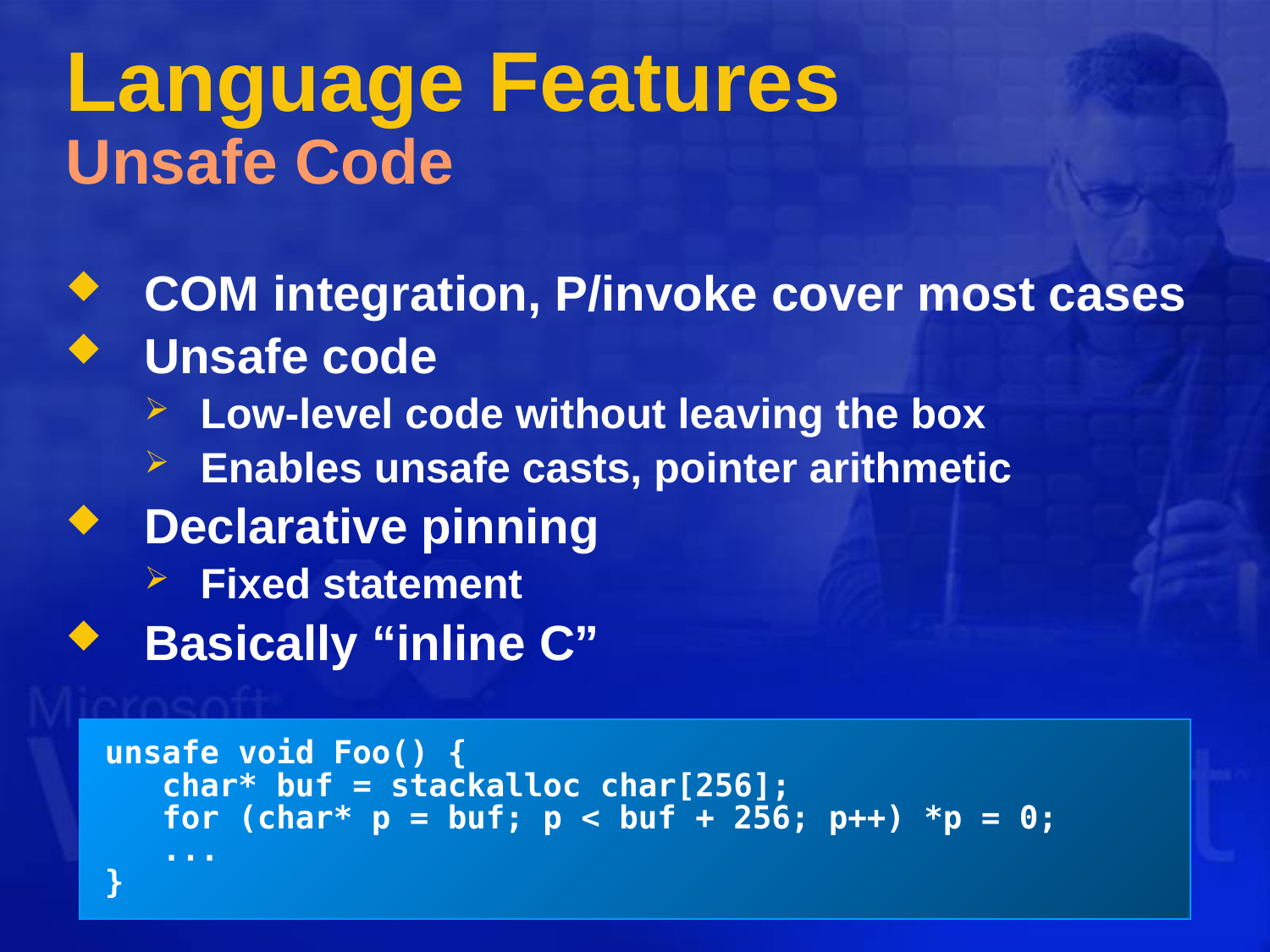

# Language Features Unsafe Code
COM integration, P/invoke cover most cases
Unsafe code
Low-level code without leaving the box
Enables unsafe casts, pointer arithmetic
Declarative pinning
Fixed statement
Basically “inline C”
unsafe void Foo() {
   char* buf = stackalloc char[256];
   for (char* p = buf; p < buf + 256; p++) *p = 0;
   ...
}